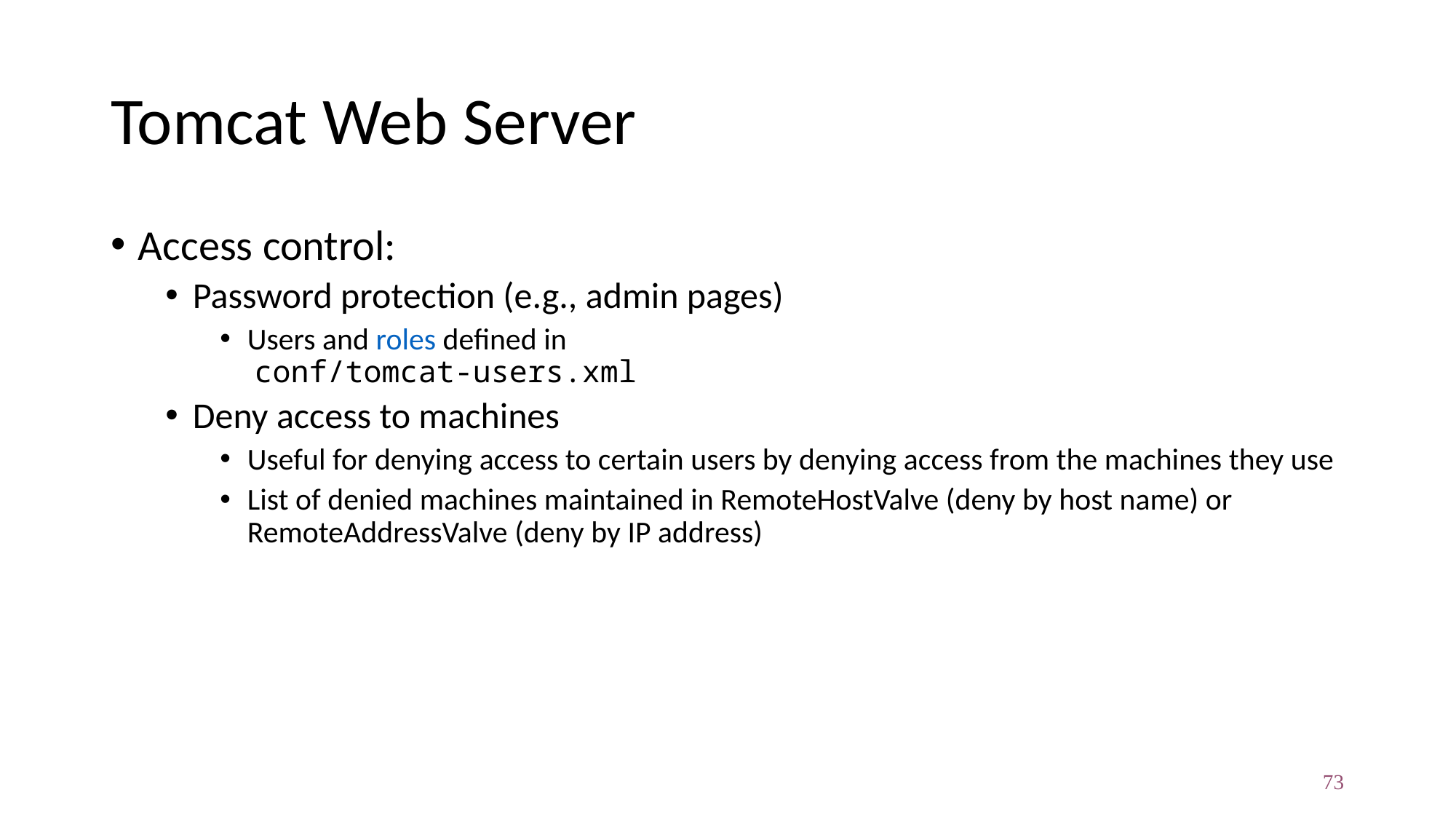

# Tomcat Web Server
Access control:
Password protection (e.g., admin pages)
Users and roles defined in
 conf/tomcat-users.xml
Deny access to machines
Useful for denying access to certain users by denying access from the machines they use
List of denied machines maintained in RemoteHostValve (deny by host name) or RemoteAddressValve (deny by IP address)

73